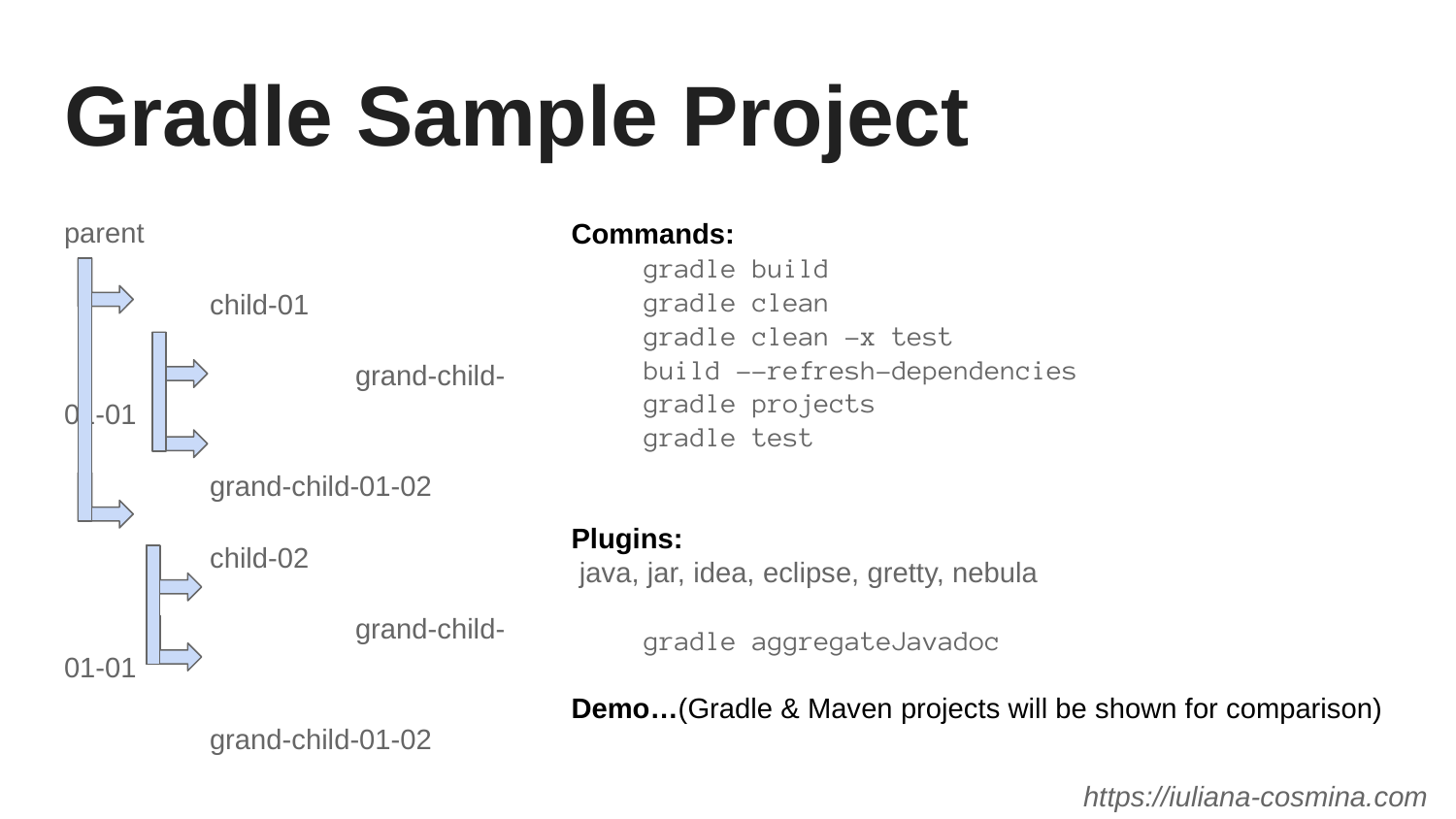

# Gradle Sample Project
parent
	child-01
		grand-child-01-01
grand-child-01-02
	child-02
		grand-child-01-01
grand-child-01-02
Commands:
gradle build
gradle clean
gradle clean -x test
build --refresh-dependencies
gradle projects
gradle test

Plugins:
 java, jar, idea, eclipse, gretty, nebula

gradle aggregateJavadoc

Demo…(Gradle & Maven projects will be shown for comparison)

https://iuliana-cosmina.com